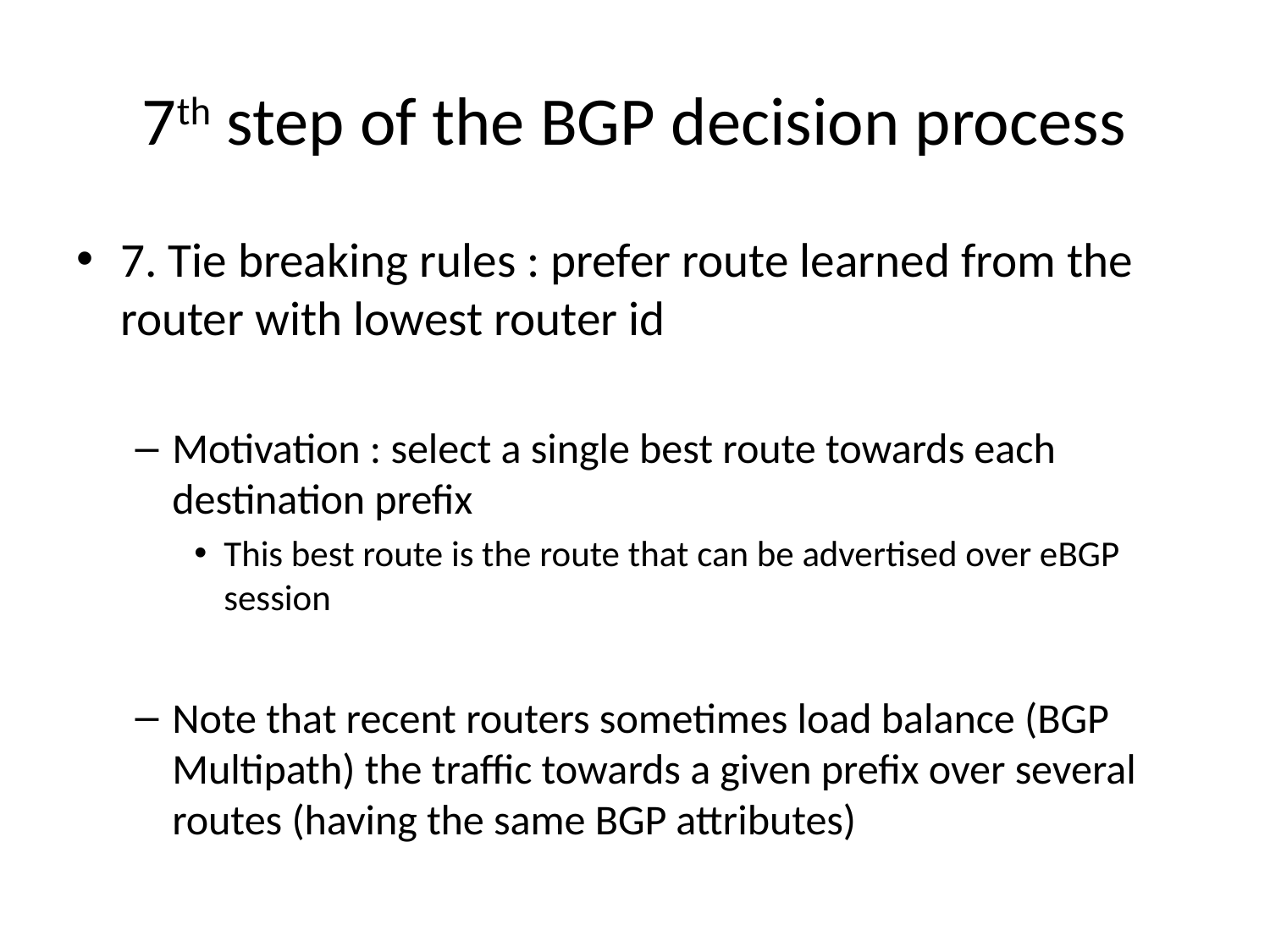

# 7th step of the BGP decision process
7. Tie breaking rules : prefer route learned from the router with lowest router id

Motivation : select a single best route towards each destination prefix
This best route is the route that can be advertised over eBGP session

Note that recent routers sometimes load balance (BGP Multipath) the traffic towards a given prefix over several routes (having the same BGP attributes)